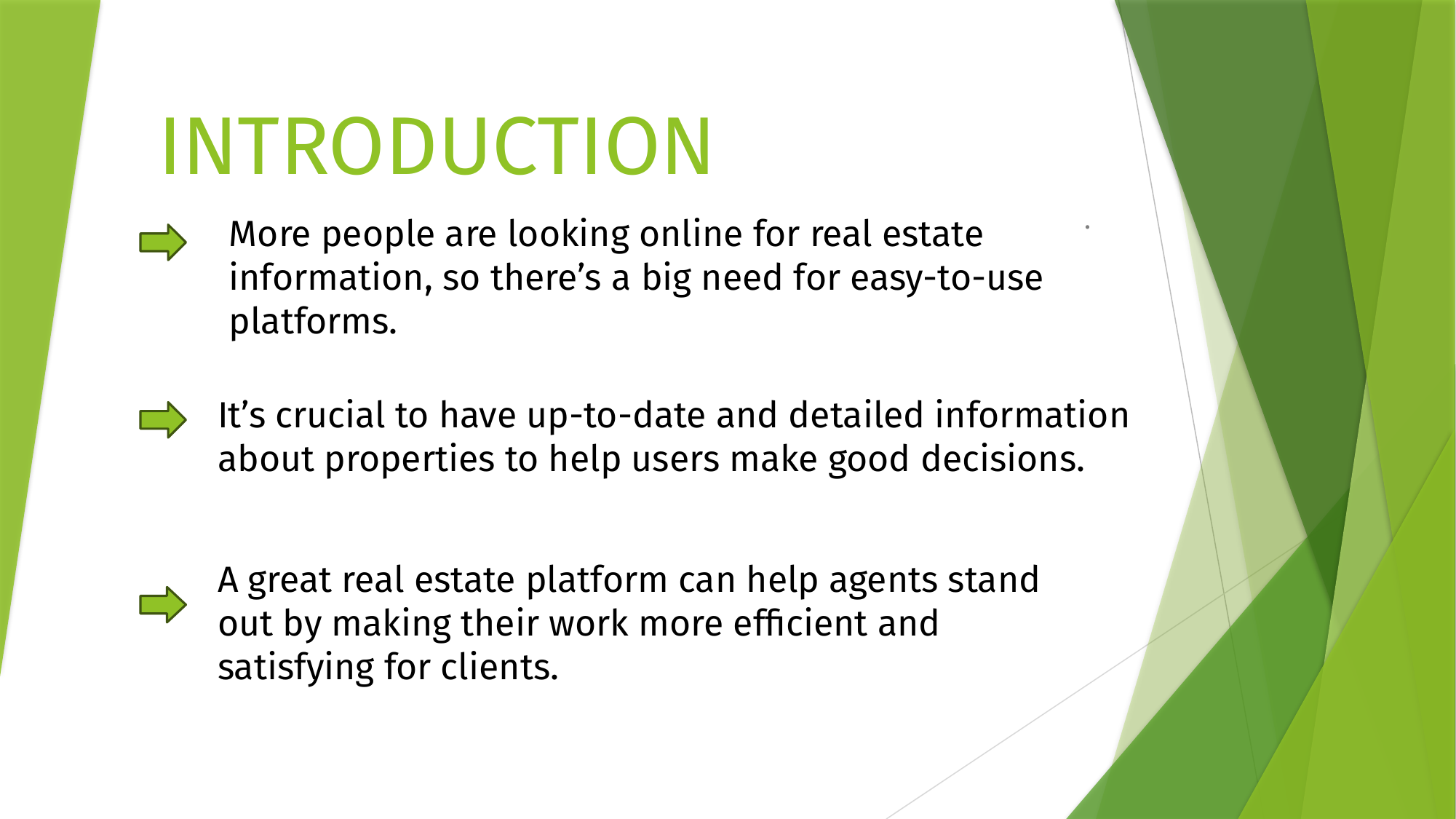

# INTRODUCTION
.
More people are looking online for real estate information, so there’s a big need for easy-to-use platforms.

It’s crucial to have up-to-date and detailed information about properties to help users make good decisions.

A great real estate platform can help agents stand out by making their work more efficient and satisfying for clients.